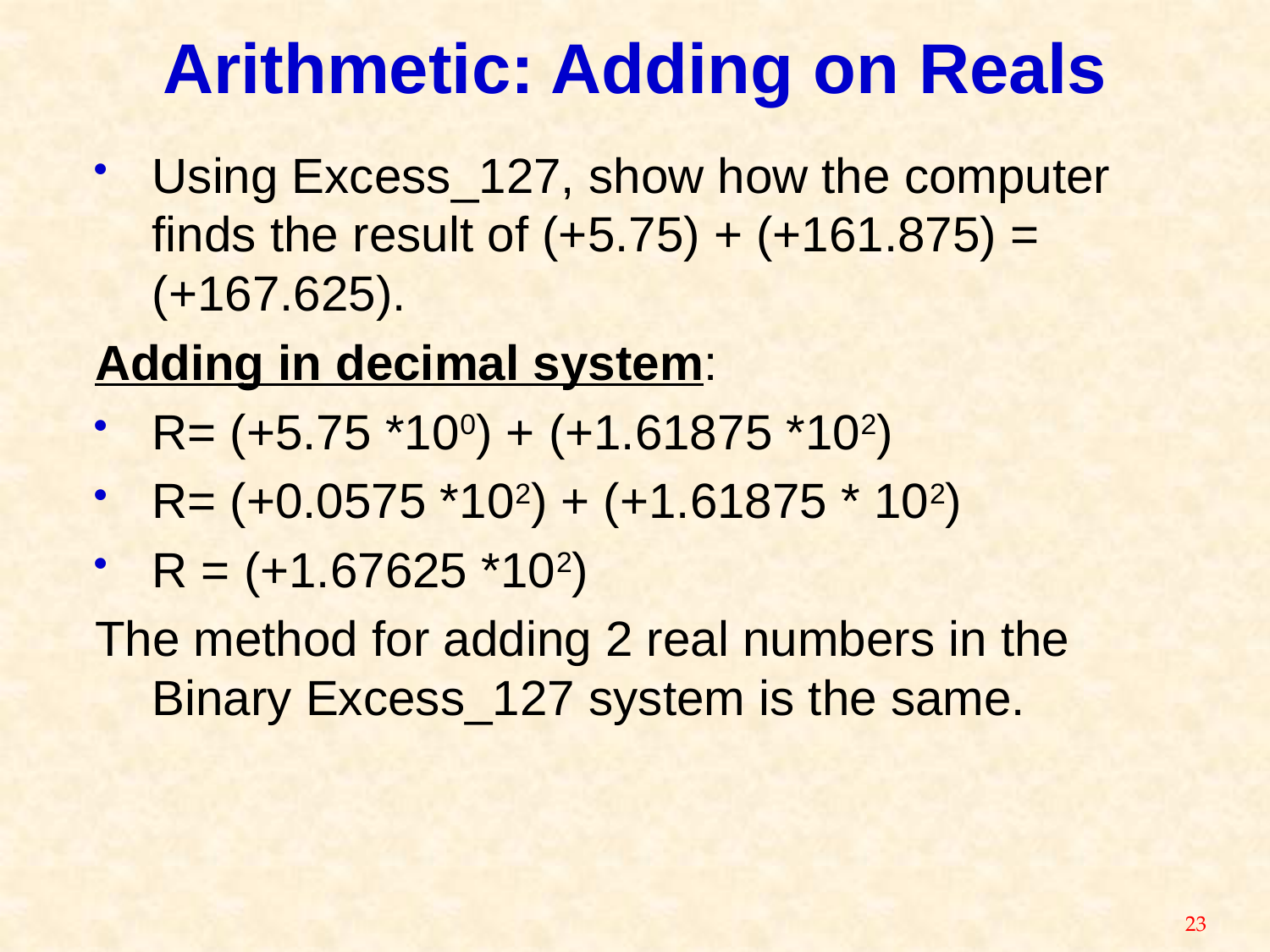

# Arithmetic: Adding on Reals
Using Excess_127, show how the computer finds the result of (+5.75) + (+161.875) = (+167.625).
Adding in decimal system:
R= (+5.75 *100) + (+1.61875 *102)
R= (+0.0575 *102) + (+1.61875 * 102)
R = (+1.67625 *102)
The method for adding 2 real numbers in the Binary Excess_127 system is the same.
23